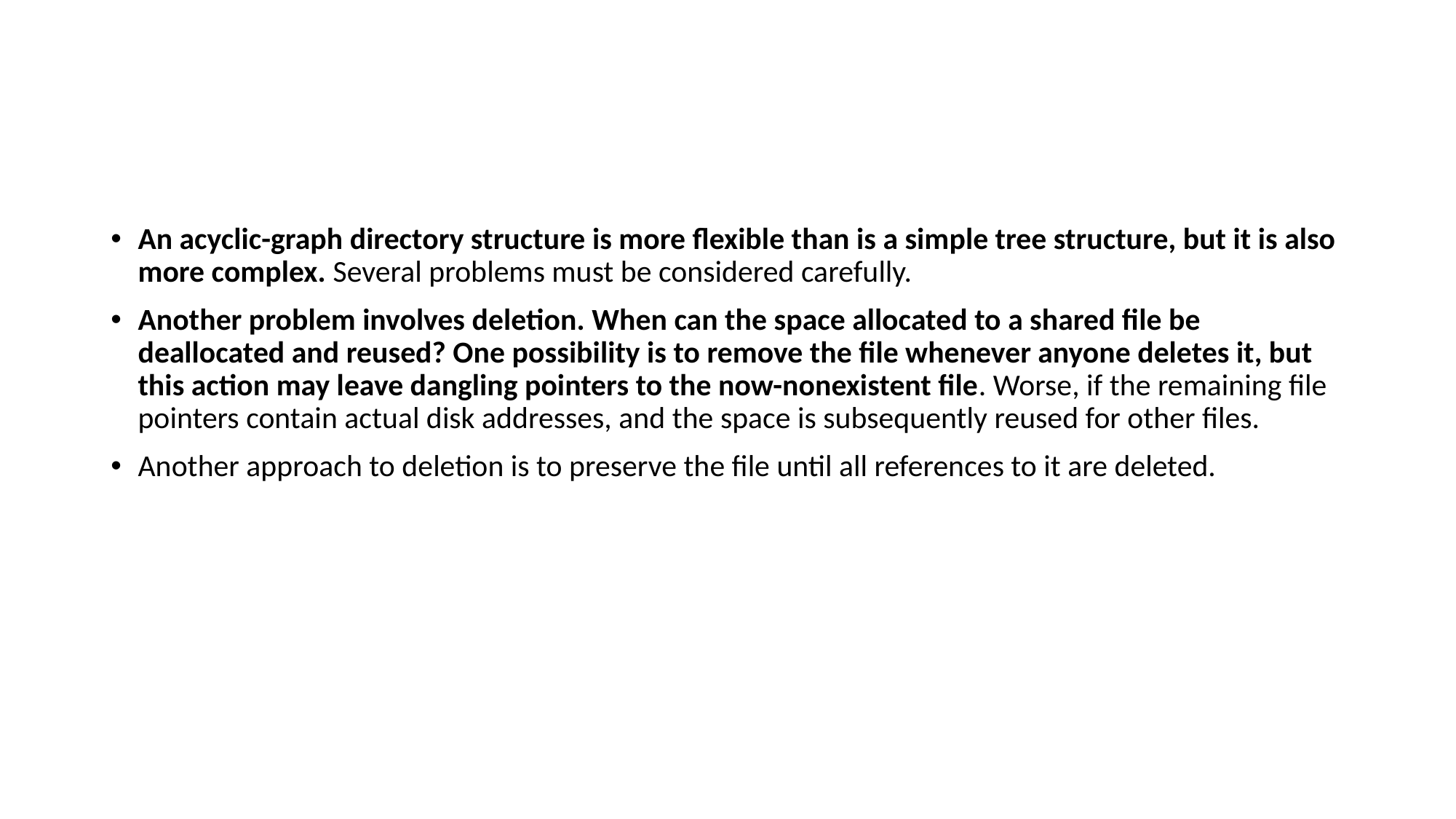

An acyclic-graph directory structure is more flexible than is a simple tree structure, but it is also more complex. Several problems must be considered carefully.
Another problem involves deletion. When can the space allocated to a shared file be deallocated and reused? One possibility is to remove the file whenever anyone deletes it, but this action may leave dangling pointers to the now-nonexistent file. Worse, if the remaining file pointers contain actual disk addresses, and the space is subsequently reused for other files.
Another approach to deletion is to preserve the file until all references to it are deleted.